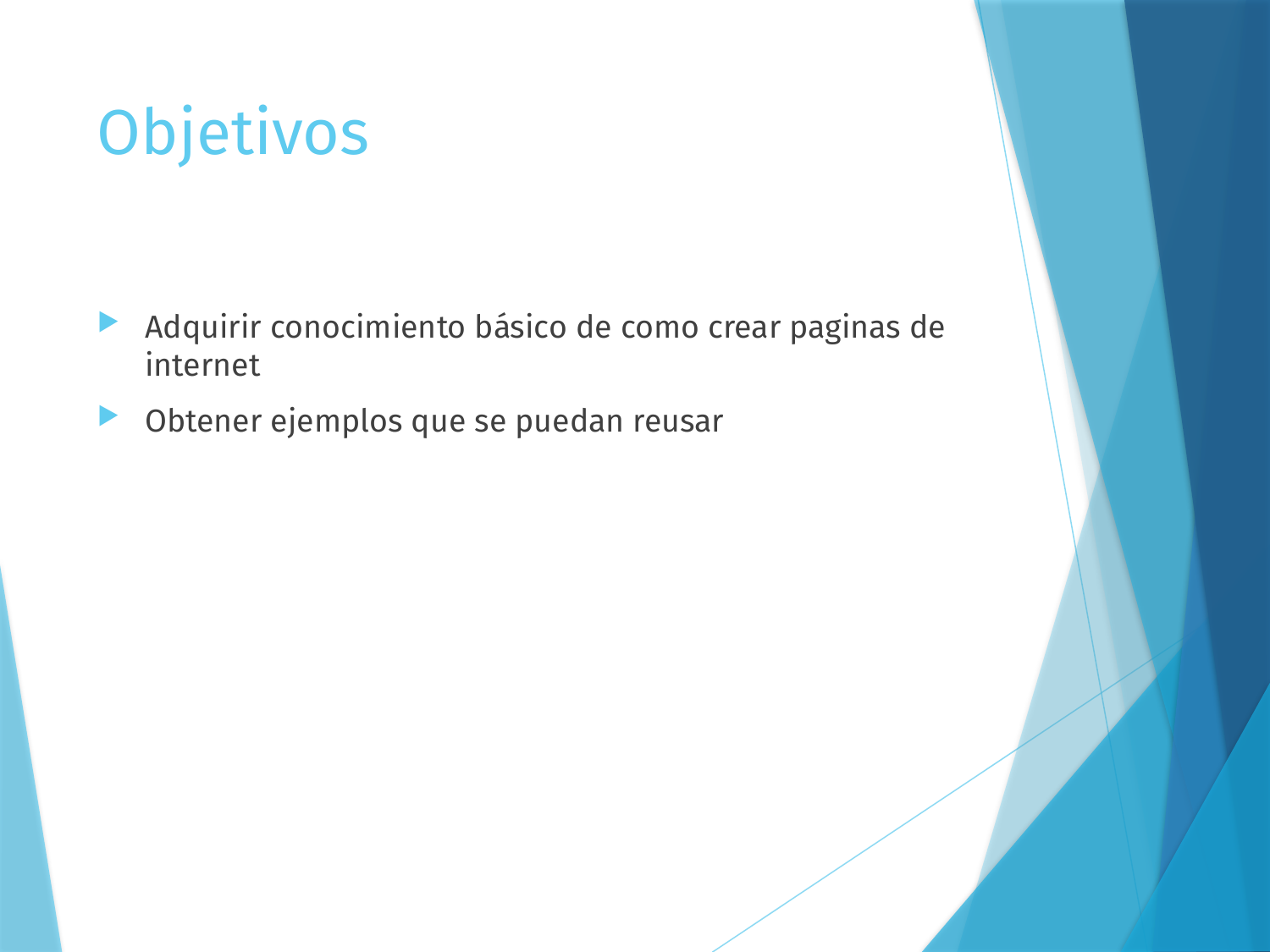

# Objetivos
Adquirir conocimiento básico de como crear paginas de internet
Obtener ejemplos que se puedan reusar